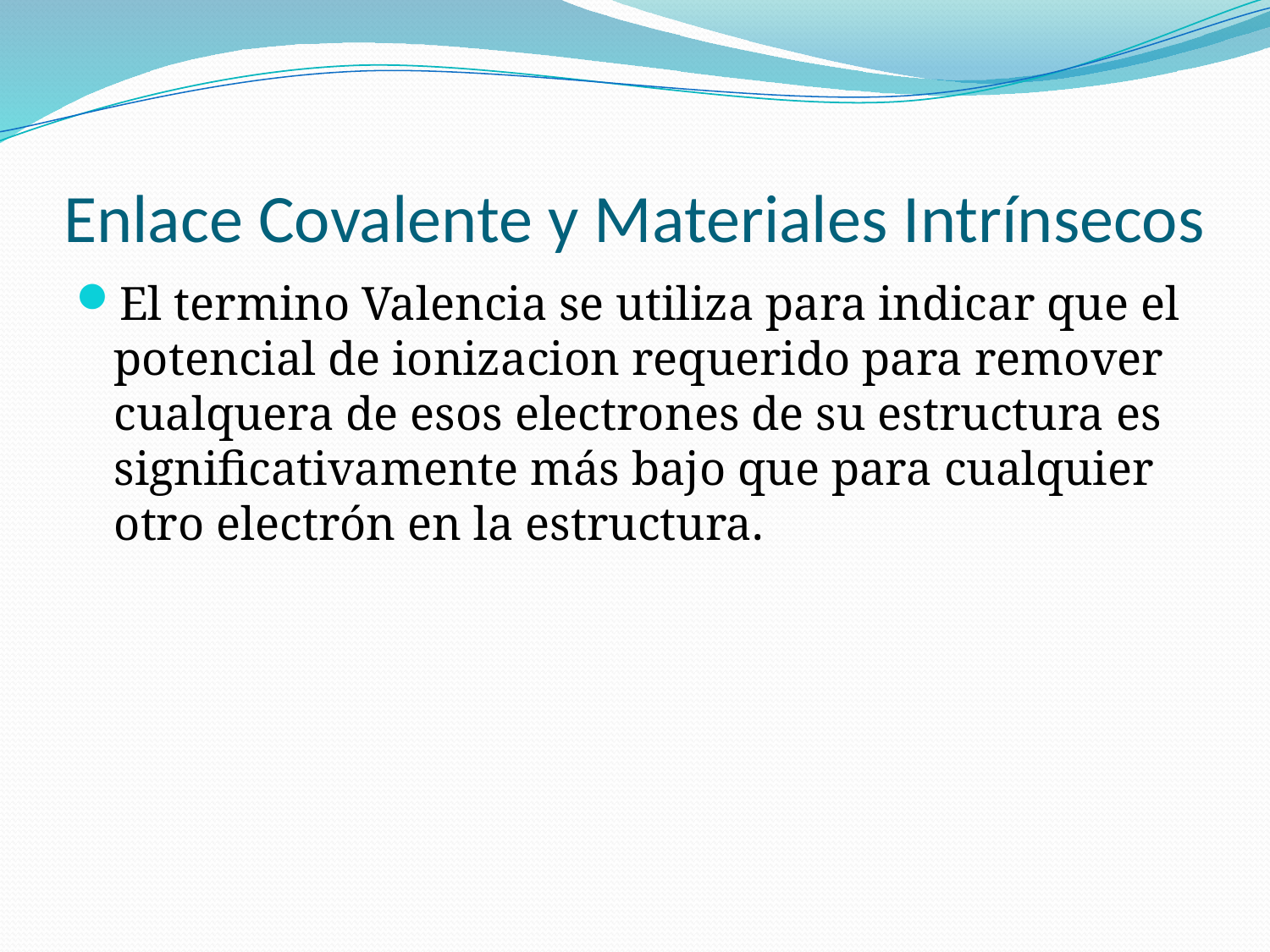

# Enlace Covalente y Materiales Intrínsecos
El termino Valencia se utiliza para indicar que el potencial de ionizacion requerido para remover cualquera de esos electrones de su estructura es significativamente más bajo que para cualquier otro electrón en la estructura.